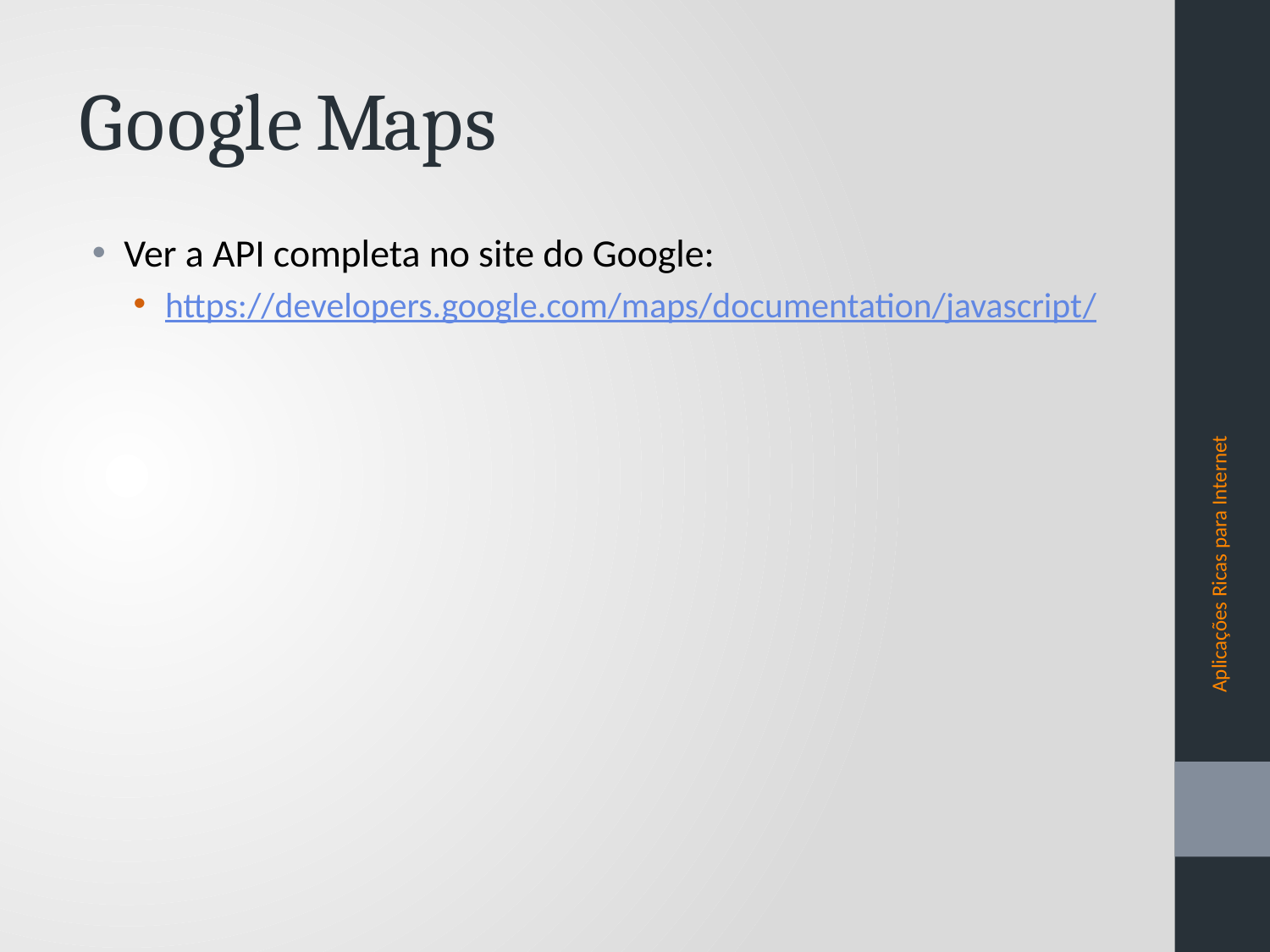

# Google Maps
Ver a API completa no site do Google:
https://developers.google.com/maps/documentation/javascript/
Aplicações Ricas para Internet